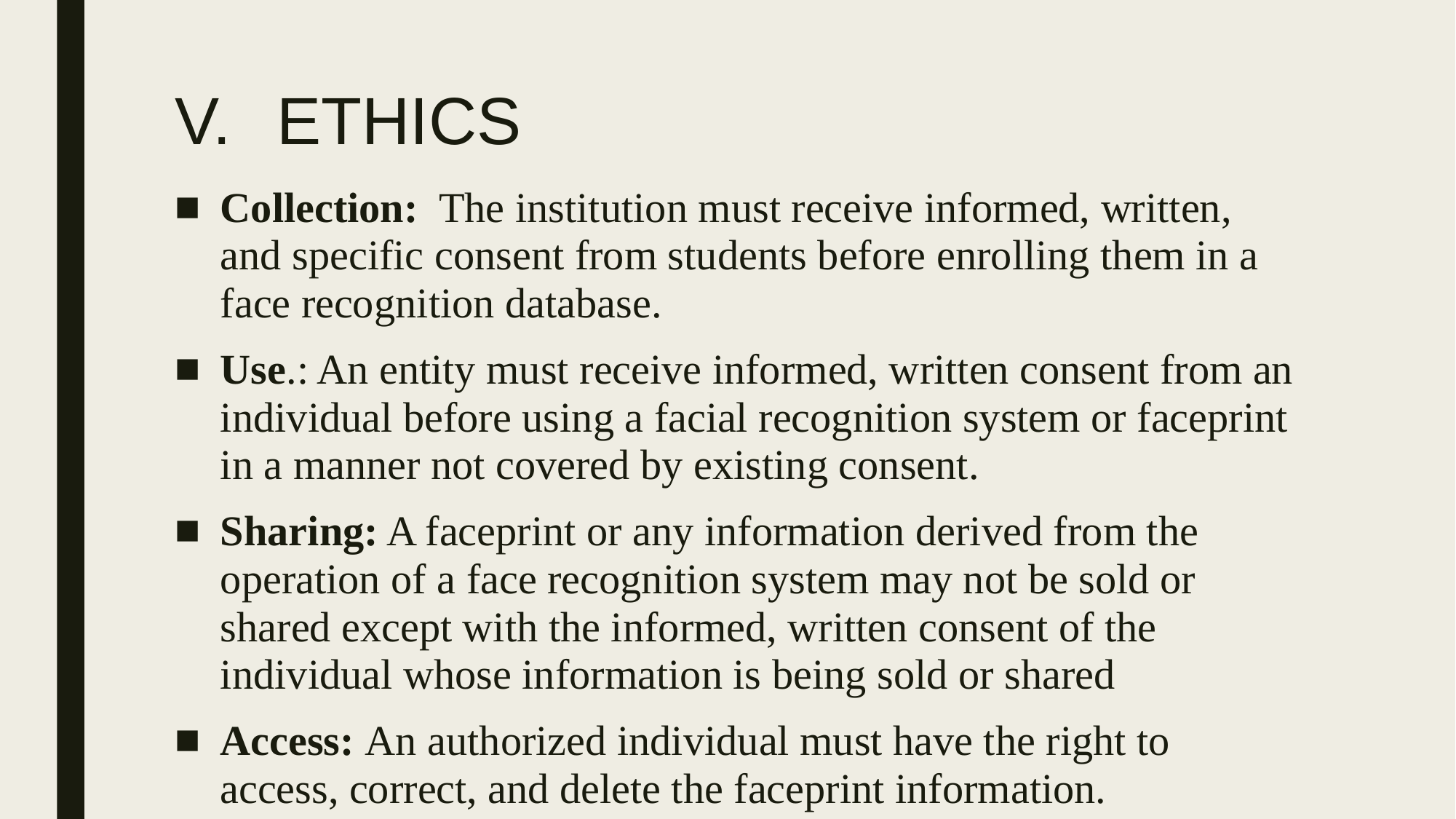

# ETHICS
Collection:  The institution must receive informed, written, and specific consent from students before enrolling them in a face recognition database.
Use.: An entity must receive informed, written consent from an individual before using a facial recognition system or faceprint in a manner not covered by existing consent.
Sharing: A faceprint or any information derived from the operation of a face recognition system may not be sold or shared except with the informed, written consent of the individual whose information is being sold or shared
Access: An authorized individual must have the right to access, correct, and delete the faceprint information.